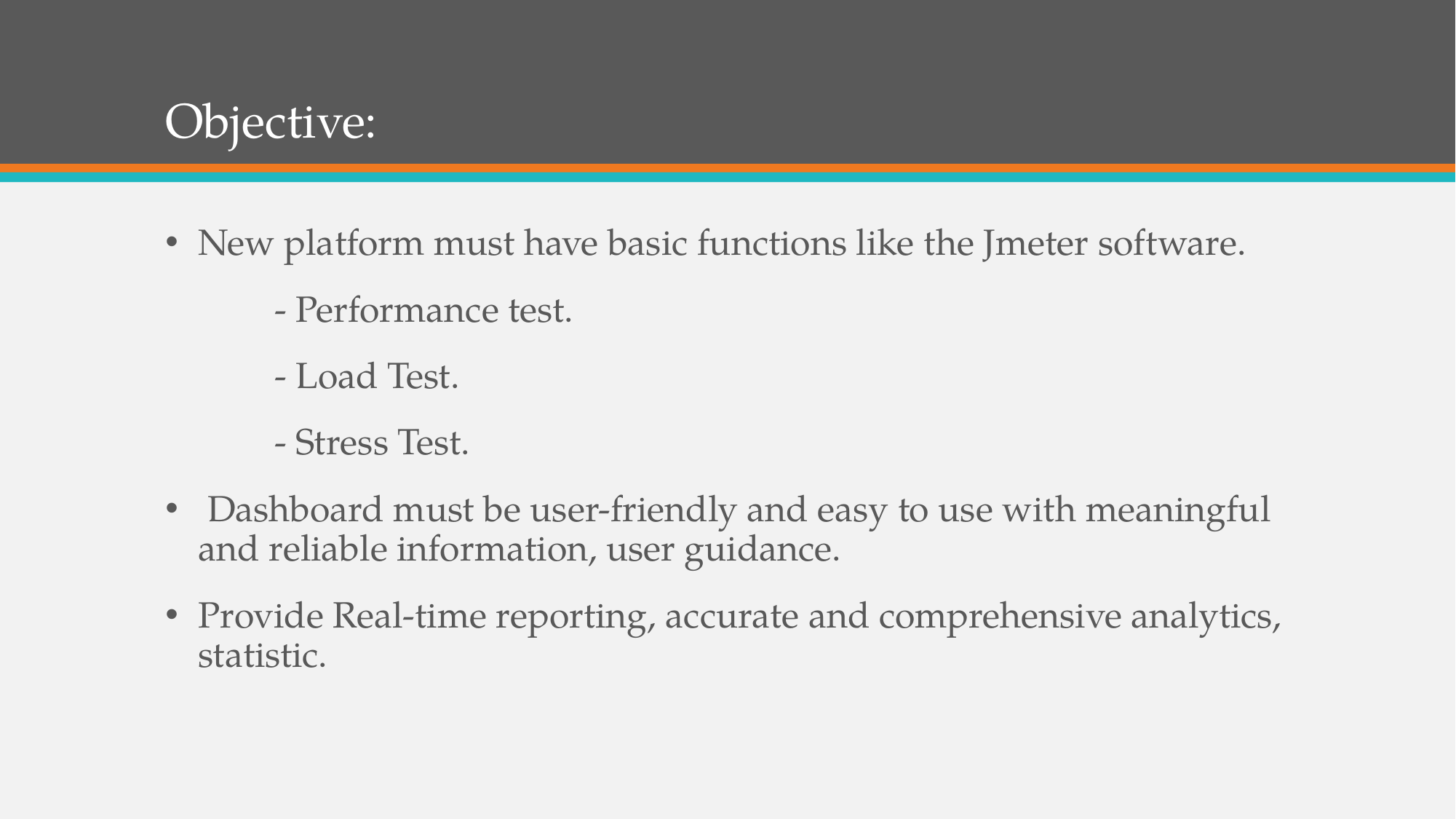

# Objective:
New platform must have basic functions like the Jmeter software.
	- Performance test.
	- Load Test.
	- Stress Test.
 Dashboard must be user-friendly and easy to use with meaningful and reliable information, user guidance.
Provide Real-time reporting, accurate and comprehensive analytics, statistic.